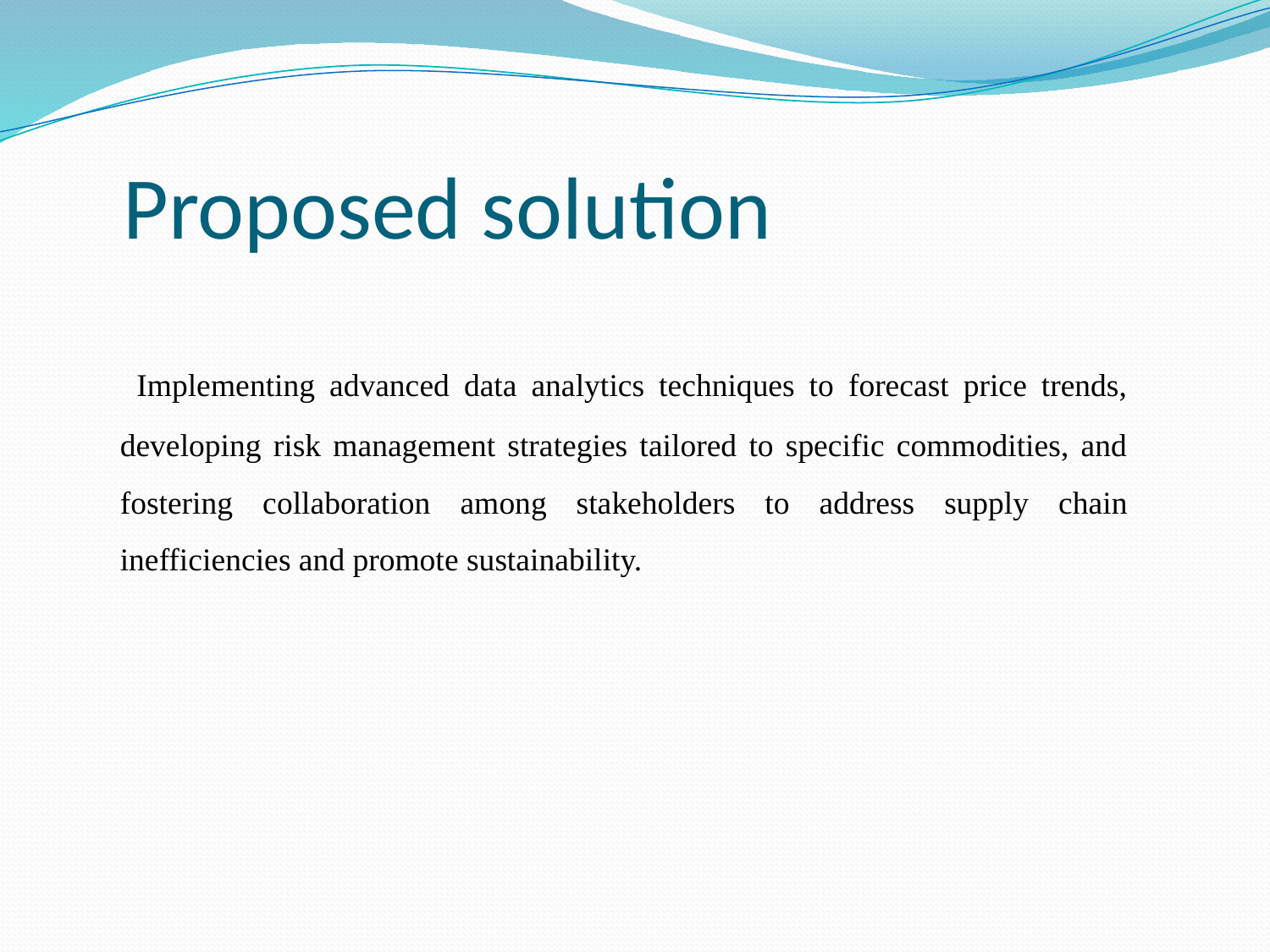

# Proposed solution
   Implementing advanced data analytics techniques to forecast price trends, developing risk management strategies tailored to specific commodities, and fostering collaboration among stakeholders to address supply chain inefficiencies and promote sustainability.